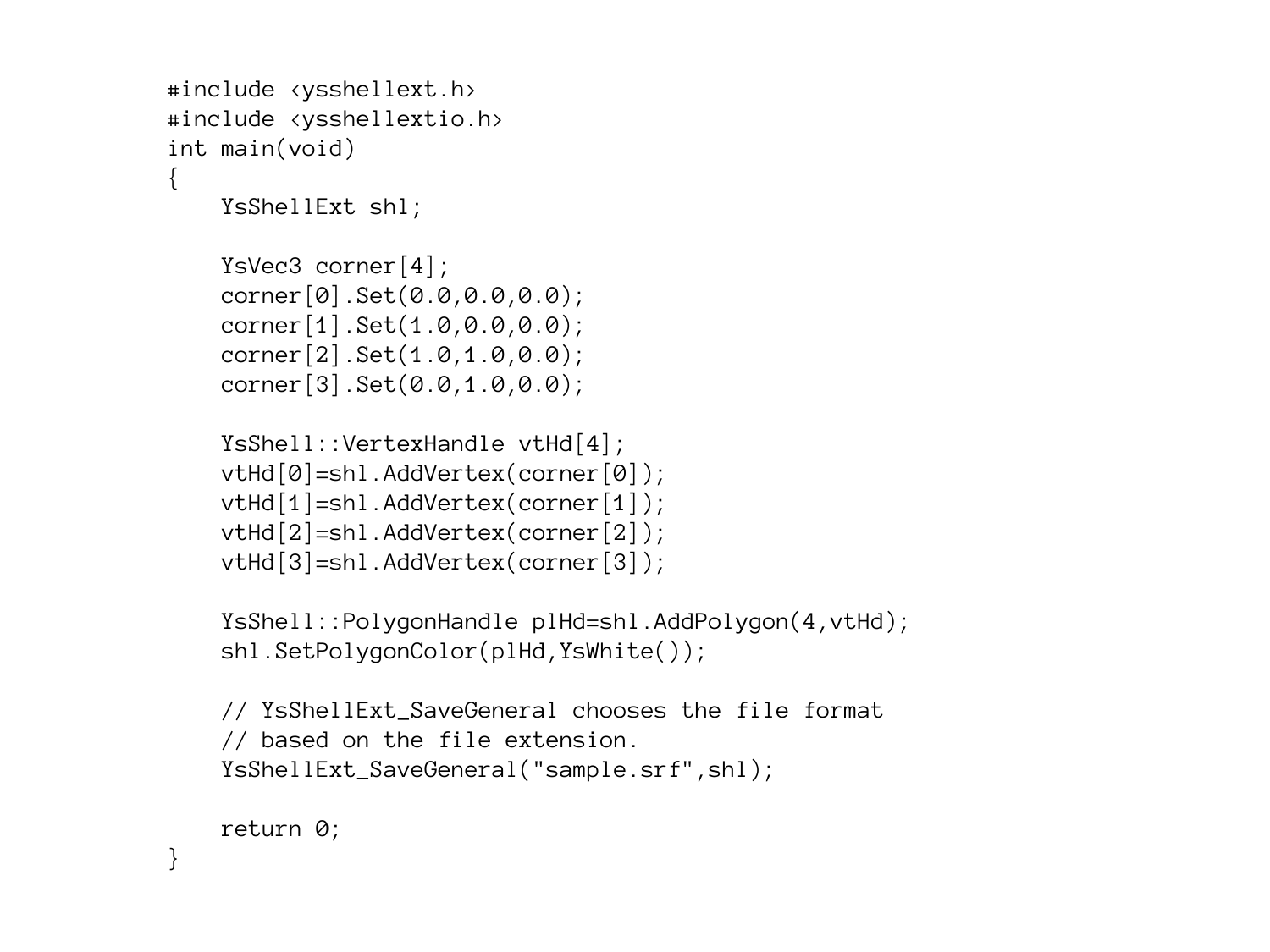

#include <ysshellext.h>
#include <ysshellextio.h>
int main(void)
{
    YsShellExt shl;

    YsVec3 corner[4];
    corner[0].Set(0.0,0.0,0.0);
    corner[1].Set(1.0,0.0,0.0);
    corner[2].Set(1.0,1.0,0.0);
    corner[3].Set(0.0,1.0,0.0);

    YsShell::VertexHandle vtHd[4];
    vtHd[0]=shl.AddVertex(corner[0]);
    vtHd[1]=shl.AddVertex(corner[1]);
    vtHd[2]=shl.AddVertex(corner[2]);
    vtHd[3]=shl.AddVertex(corner[3]);

    YsShell::PolygonHandle plHd=shl.AddPolygon(4,vtHd);
    shl.SetPolygonColor(plHd,YsWhite());

    // YsShellExt_SaveGeneral chooses the file format
    // based on the file extension.
    YsShellExt_SaveGeneral("sample.srf",shl);

    return 0;
}